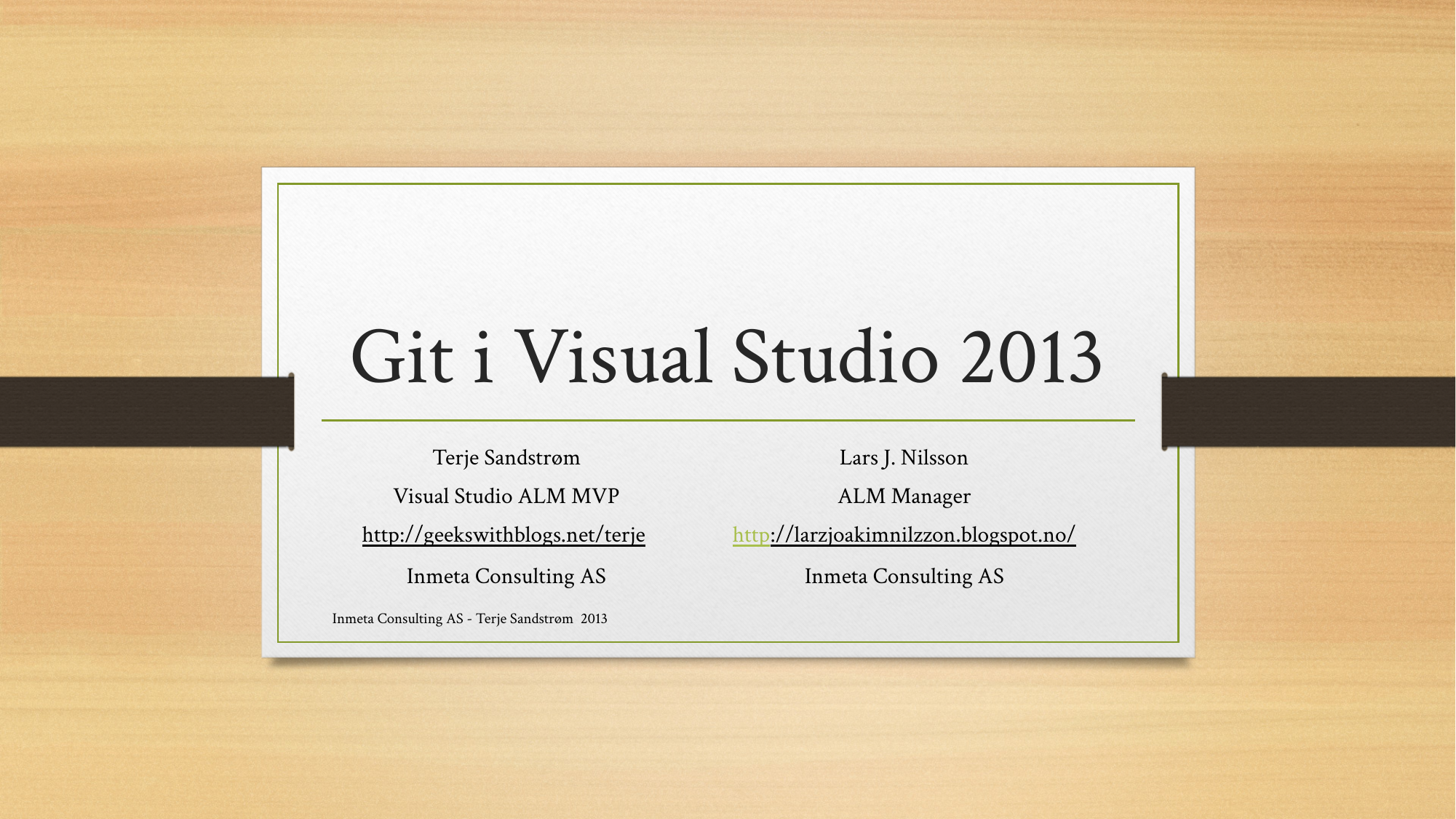

# Git i Visual Studio 2013
Terje Sandstrøm
Visual Studio ALM MVP
http://geekswithblogs.net/terje
Inmeta Consulting AS

Lars J. Nilsson
ALM Manager
http://larzjoakimnilzzon.blogspot.no/
Inmeta Consulting AS

Inmeta Consulting AS - Terje Sandstrøm  2013